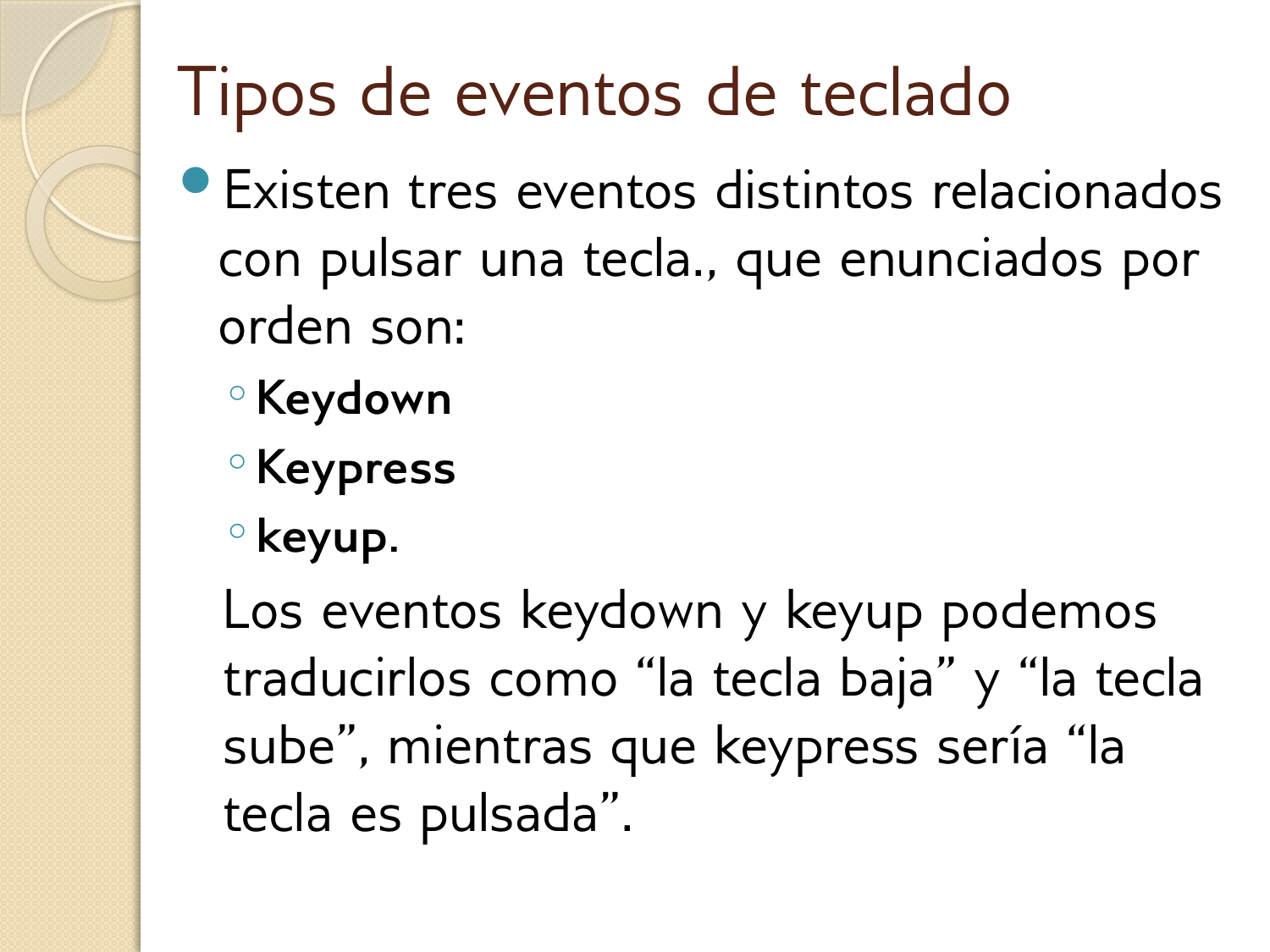

# Tipos de eventos de teclado
Existen tres eventos distintos relacionados con pulsar una tecla., que enunciados por orden son:
Keydown
Keypress
keyup.
Los eventos keydown y keyup podemos traducirlos como “la tecla baja” y “la tecla sube”, mientras que keypress sería “la tecla es pulsada”.